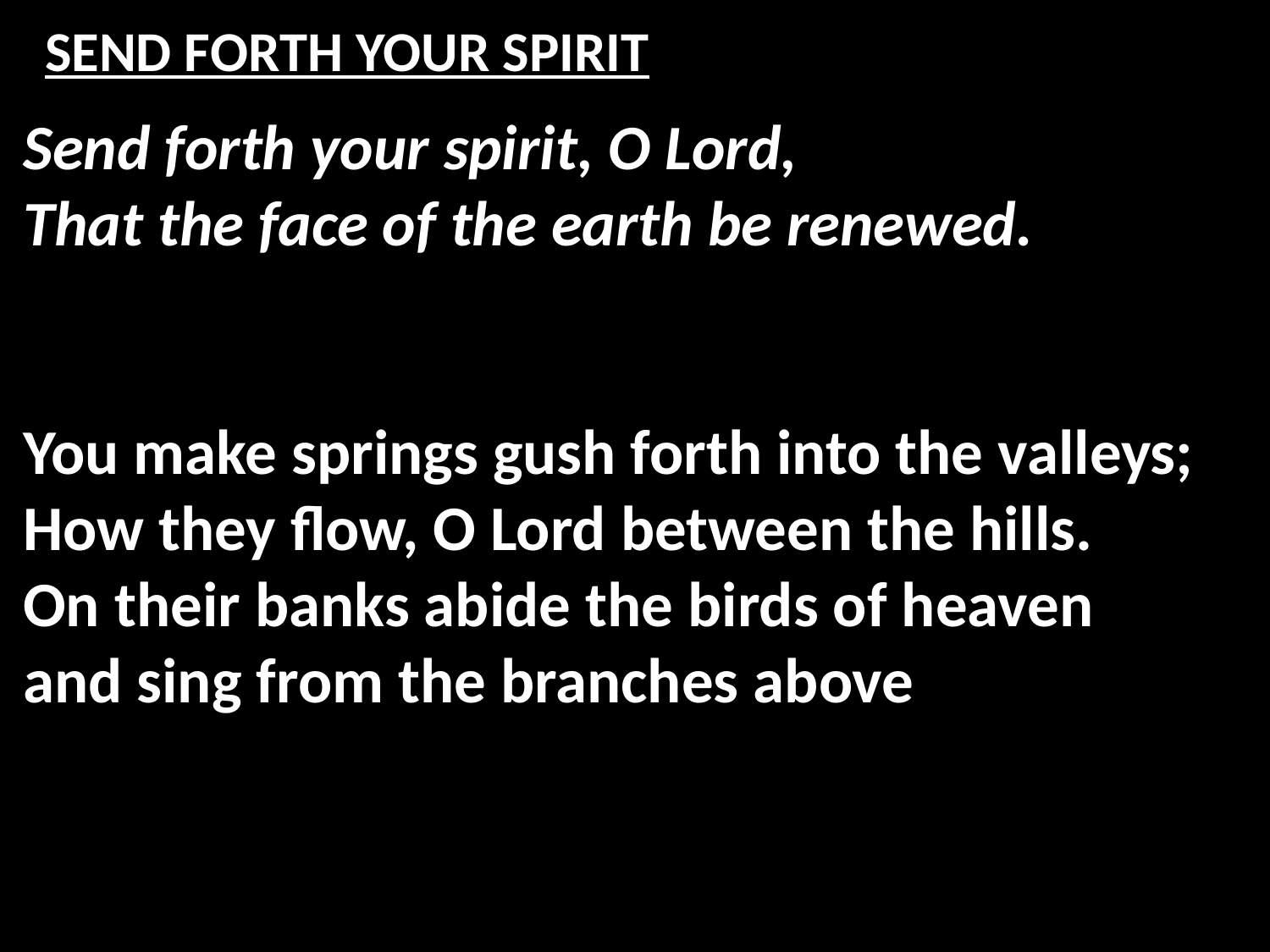

# SEND FORTH YOUR SPIRIT
Send forth your spirit, O Lord,
That the face of the earth be renewed.

You make springs gush forth into the valleys;
How they flow, O Lord between the hills.
On their banks abide the birds of heaven
and sing from the branches above